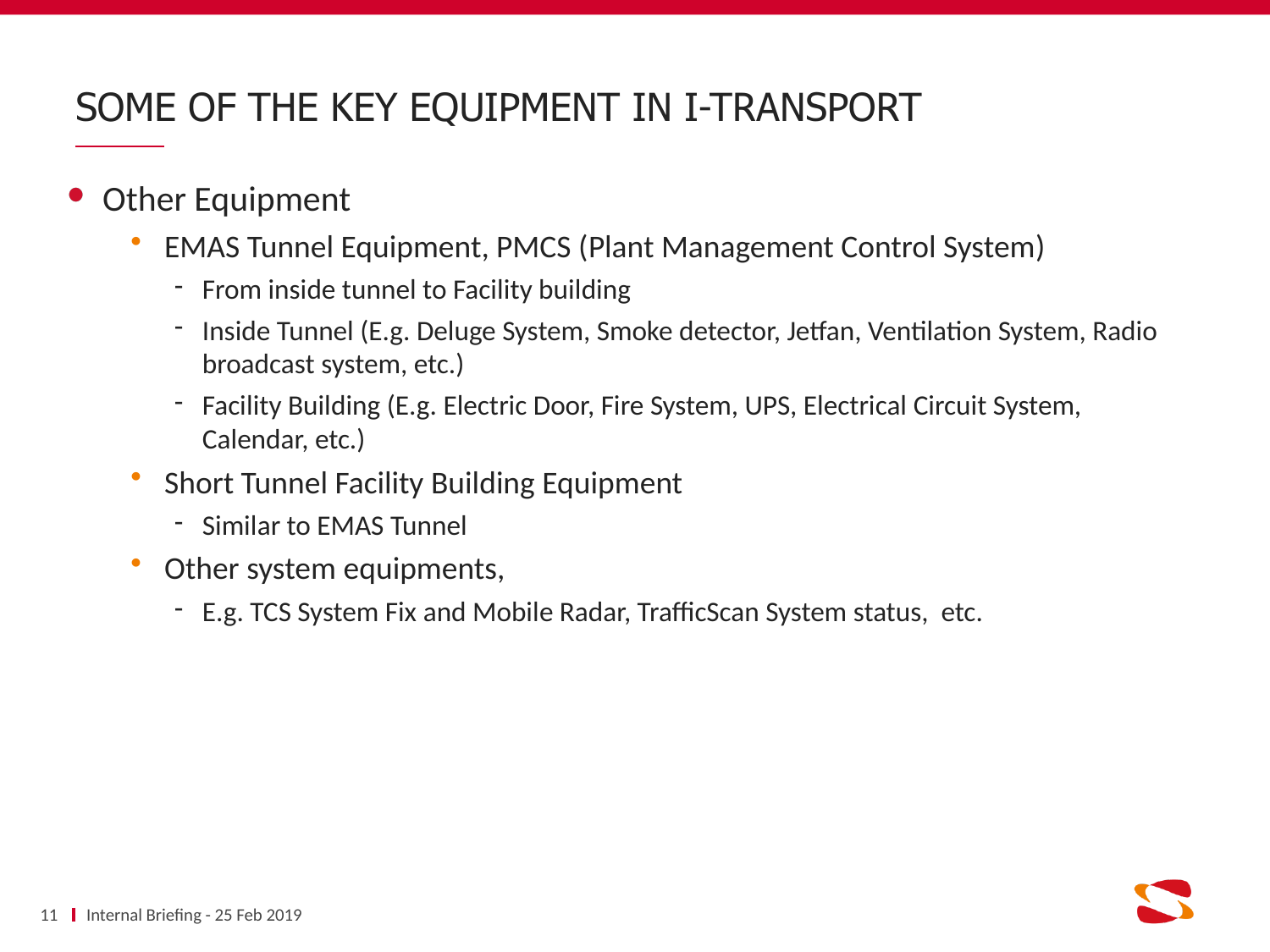

# Some of the Key Equipment in i-transport
Other Equipment
EMAS Tunnel Equipment, PMCS (Plant Management Control System)
From inside tunnel to Facility building
Inside Tunnel (E.g. Deluge System, Smoke detector, Jetfan, Ventilation System, Radio broadcast system, etc.)
Facility Building (E.g. Electric Door, Fire System, UPS, Electrical Circuit System, Calendar, etc.)
Short Tunnel Facility Building Equipment
Similar to EMAS Tunnel
Other system equipments,
E.g. TCS System Fix and Mobile Radar, TrafficScan System status,  etc.

11
Internal Briefing - 25 Feb 2019